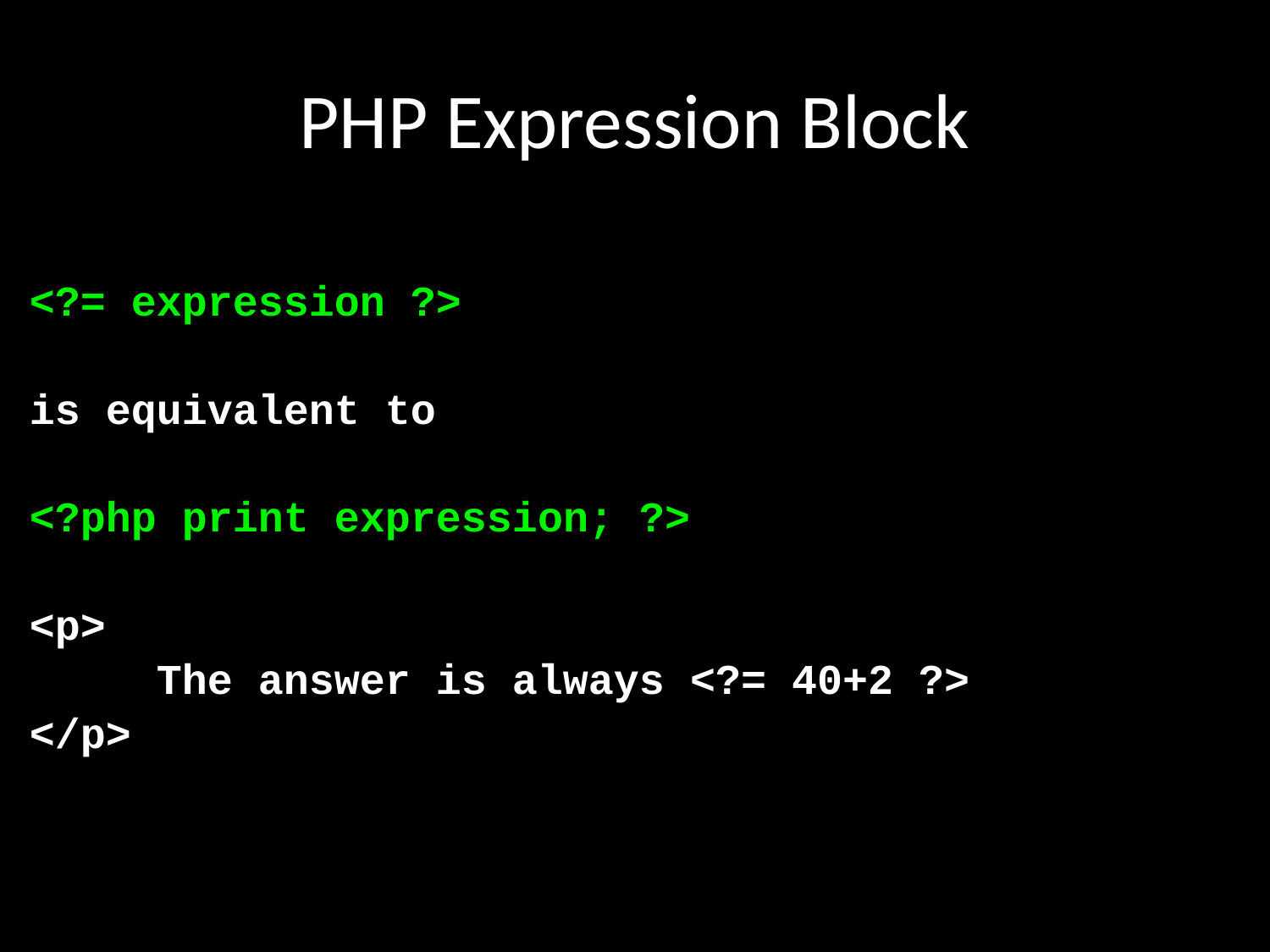

# PHP Expression Block

<?= expression ?>

is equivalent to

<?php print expression; ?>

<p>
	The answer is always <?= 40+2 ?>
</p>